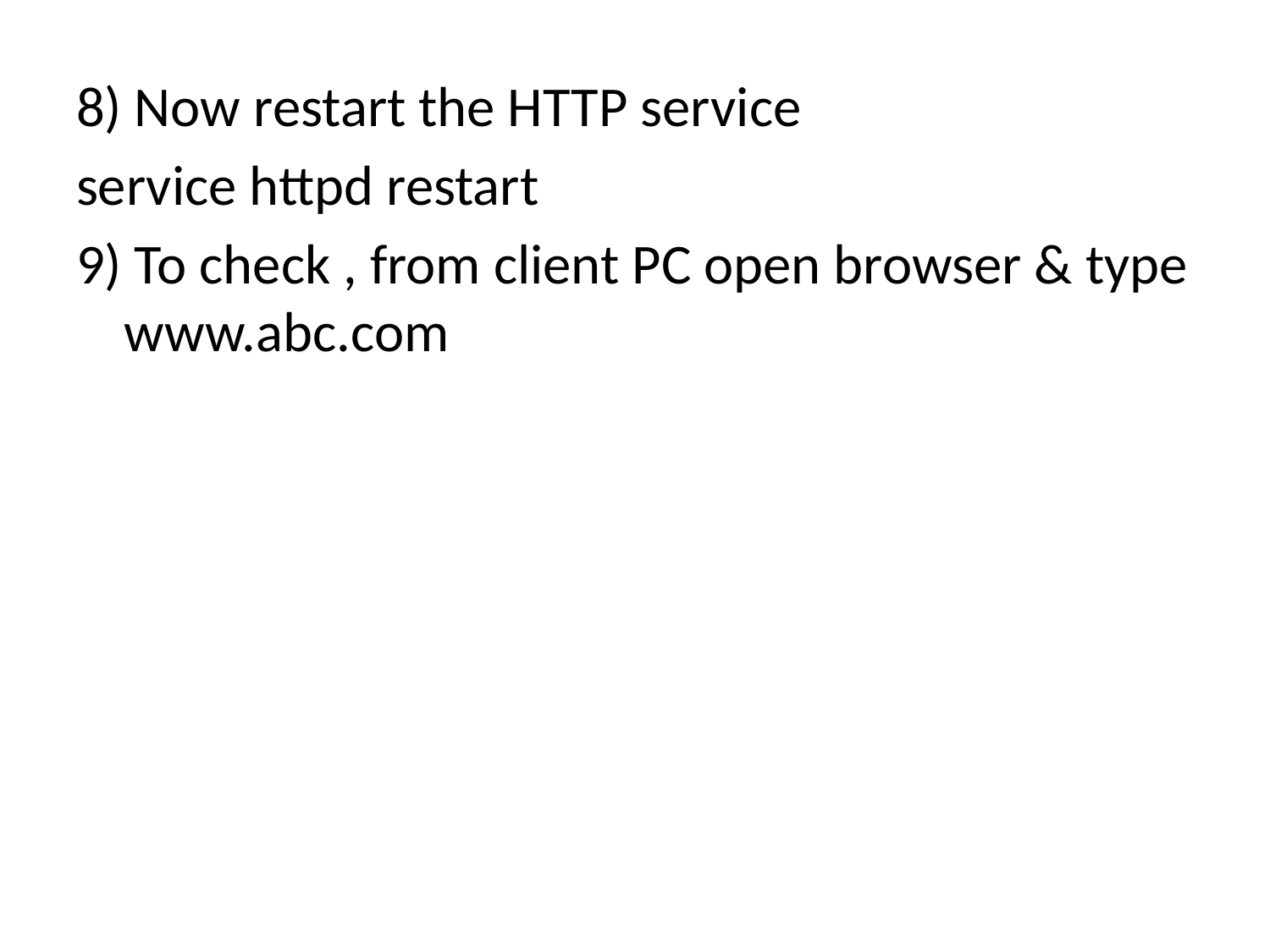

8) Now restart the HTTP service
service httpd restart
9) To check , from client PC open browser & type www.abc.com